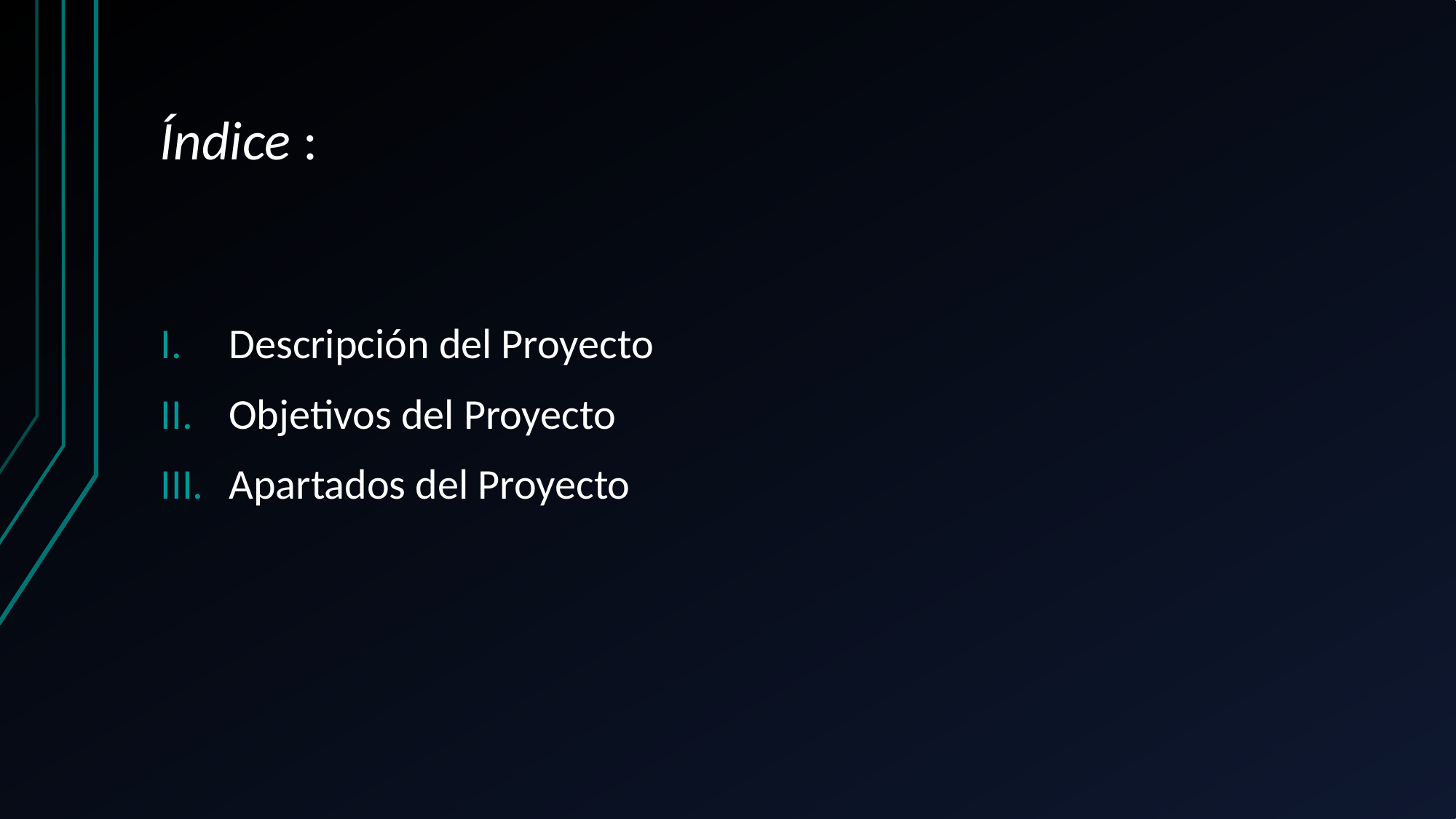

# Índice :
Descripción del Proyecto
Objetivos del Proyecto
Apartados del Proyecto